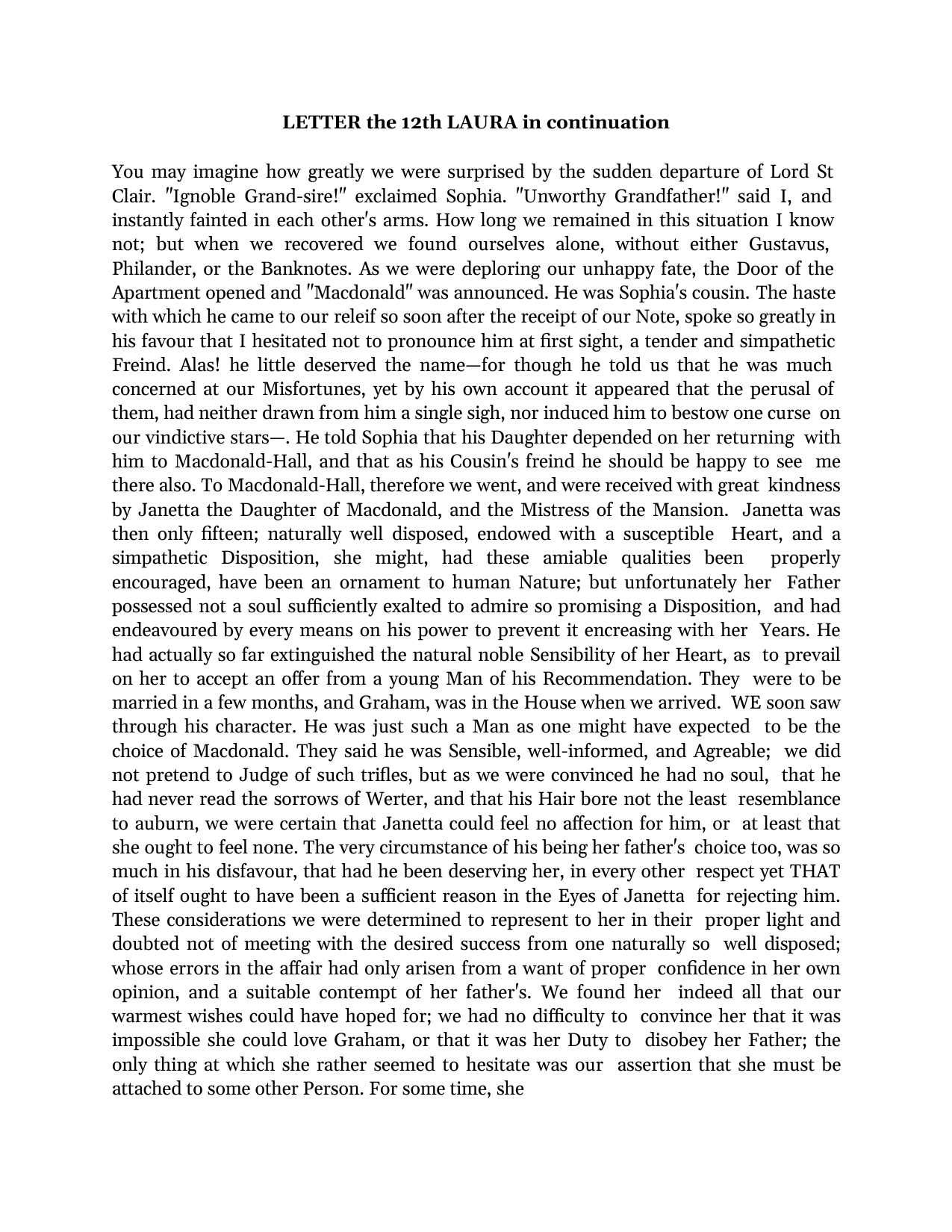

LETTER the 12th LAURA in continuation

You may imagine how greatly we were surprised by the sudden departure of Lord St  Clair. "Ignoble Grand-sire!" exclaimed Sophia. "Unworthy Grandfather!" said I, and  instantly fainted in each other's arms. How long we remained in this situation I know  not; but when we recovered we found ourselves alone, without either Gustavus,  Philander, or the Banknotes. As we were deploring our unhappy fate, the Door of the  Apartment opened and "Macdonald" was announced. He was Sophia's cousin. The haste  with which he came to our releif so soon after the receipt of our Note, spoke so greatly in  his favour that I hesitated not to pronounce him at first sight, a tender and simpathetic  Freind. Alas! he little deserved the name—for though he told us that he was much  concerned at our Misfortunes, yet by his own account it appeared that the perusal of  them, had neither drawn from him a single sigh, nor induced him to bestow one curse  on our vindictive stars—. He told Sophia that his Daughter depended on her returning  with him to Macdonald-Hall, and that as his Cousin's freind he should be happy to see  me there also. To Macdonald-Hall, therefore we went, and were received with great  kindness by Janetta the Daughter of Macdonald, and the Mistress of the Mansion.  Janetta was then only fifteen; naturally well disposed, endowed with a susceptible  Heart, and a simpathetic Disposition, she might, had these amiable qualities been  properly encouraged, have been an ornament to human Nature; but unfortunately her  Father possessed not a soul sufficiently exalted to admire so promising a Disposition,  and had endeavoured by every means on his power to prevent it encreasing with her  Years. He had actually so far extinguished the natural noble Sensibility of her Heart, as  to prevail on her to accept an offer from a young Man of his Recommendation. They  were to be married in a few months, and Graham, was in the House when we arrived.  WE soon saw through his character. He was just such a Man as one might have expected  to be the choice of Macdonald. They said he was Sensible, well-informed, and Agreable;  we did not pretend to Judge of such trifles, but as we were convinced he had no soul,  that he had never read the sorrows of Werter, and that his Hair bore not the least  resemblance to auburn, we were certain that Janetta could feel no affection for him, or  at least that she ought to feel none. The very circumstance of his being her father's  choice too, was so much in his disfavour, that had he been deserving her, in every other  respect yet THAT of itself ought to have been a sufficient reason in the Eyes of Janetta  for rejecting him. These considerations we were determined to represent to her in their  proper light and doubted not of meeting with the desired success from one naturally so  well disposed; whose errors in the affair had only arisen from a want of proper  confidence in her own opinion, and a suitable contempt of her father's. We found her  indeed all that our warmest wishes could have hoped for; we had no difficulty to  convince her that it was impossible she could love Graham, or that it was her Duty to  disobey her Father; the only thing at which she rather seemed to hesitate was our  assertion that she must be attached to some other Person. For some time, she